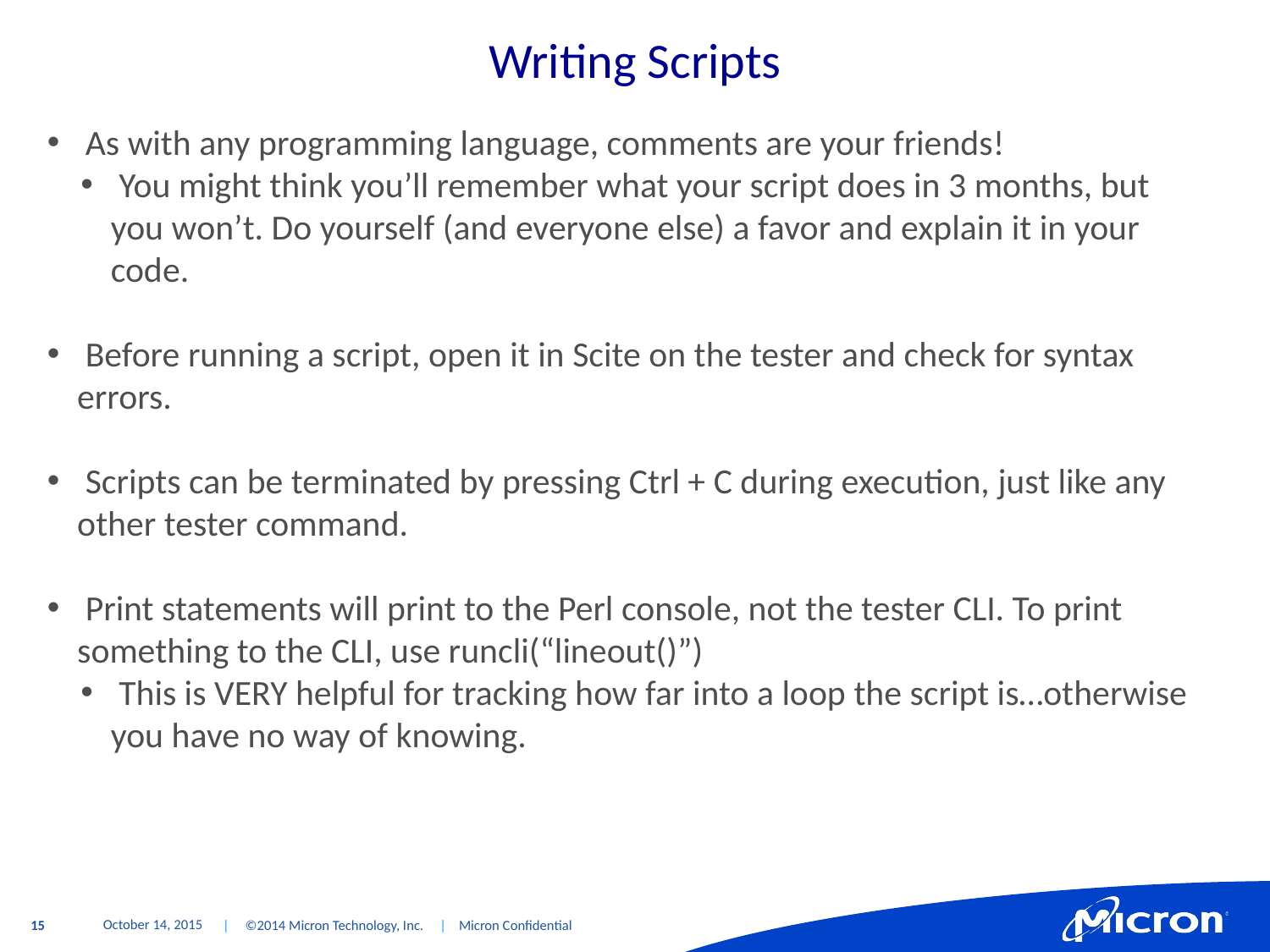

# Writing Scripts
 As with any programming language, comments are your friends!
 You might think you’ll remember what your script does in 3 months, but you won’t. Do yourself (and everyone else) a favor and explain it in your code.

 Before running a script, open it in Scite on the tester and check for syntax errors.

 Scripts can be terminated by pressing Ctrl + C during execution, just like any other tester command.

 Print statements will print to the Perl console, not the tester CLI. To print something to the CLI, use runcli(“lineout()”)
 This is VERY helpful for tracking how far into a loop the script is…otherwise you have no way of knowing.
October 14, 2015